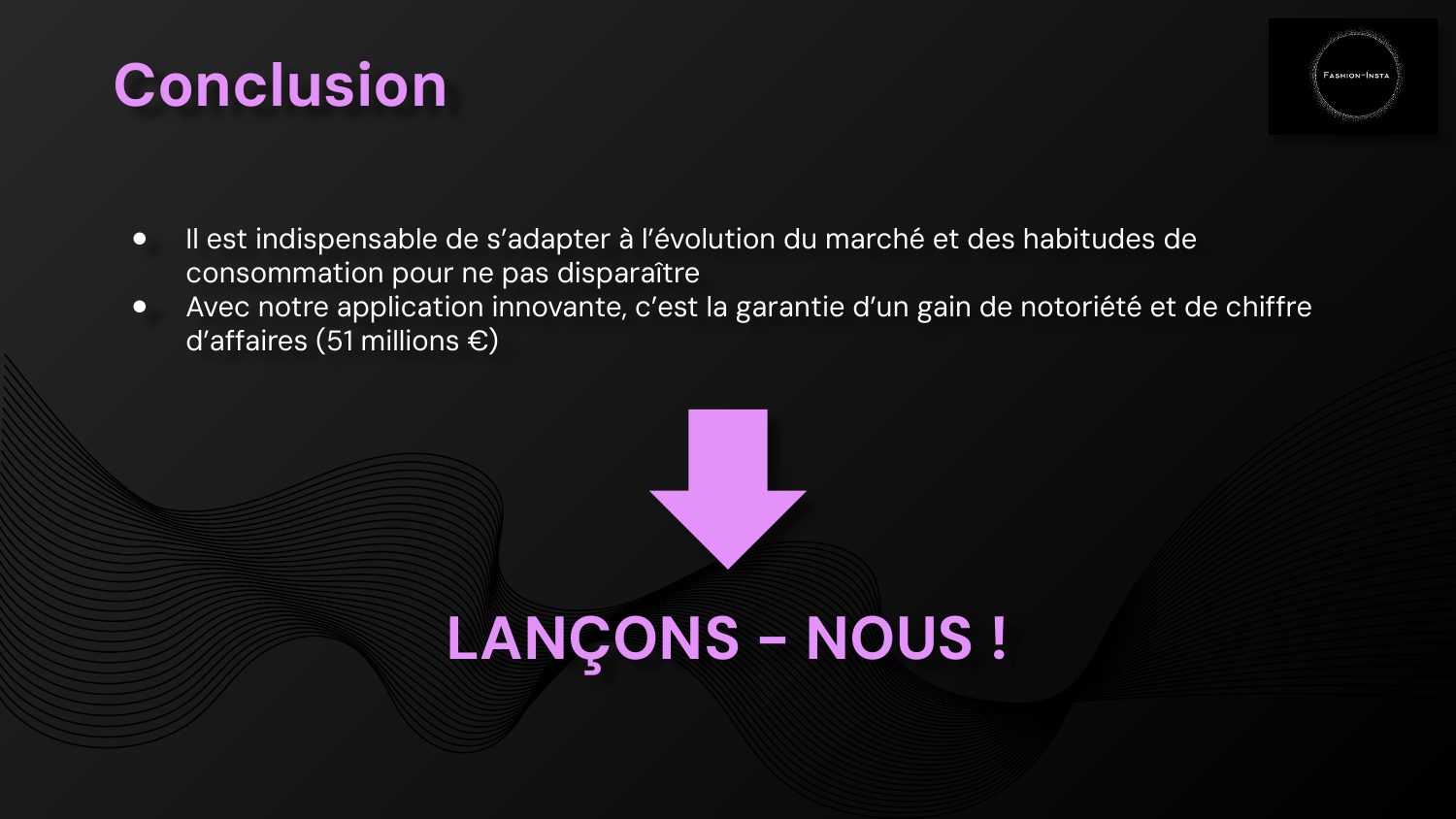

# Conclusion
Il est indispensable de s’adapter à l’évolution du marché et des habitudes de consommation pour ne pas disparaître
Avec notre application innovante, c’est la garantie d’un gain de notoriété et de chiffre d’affaires (51 millions €)

LANÇONS - NOUS !